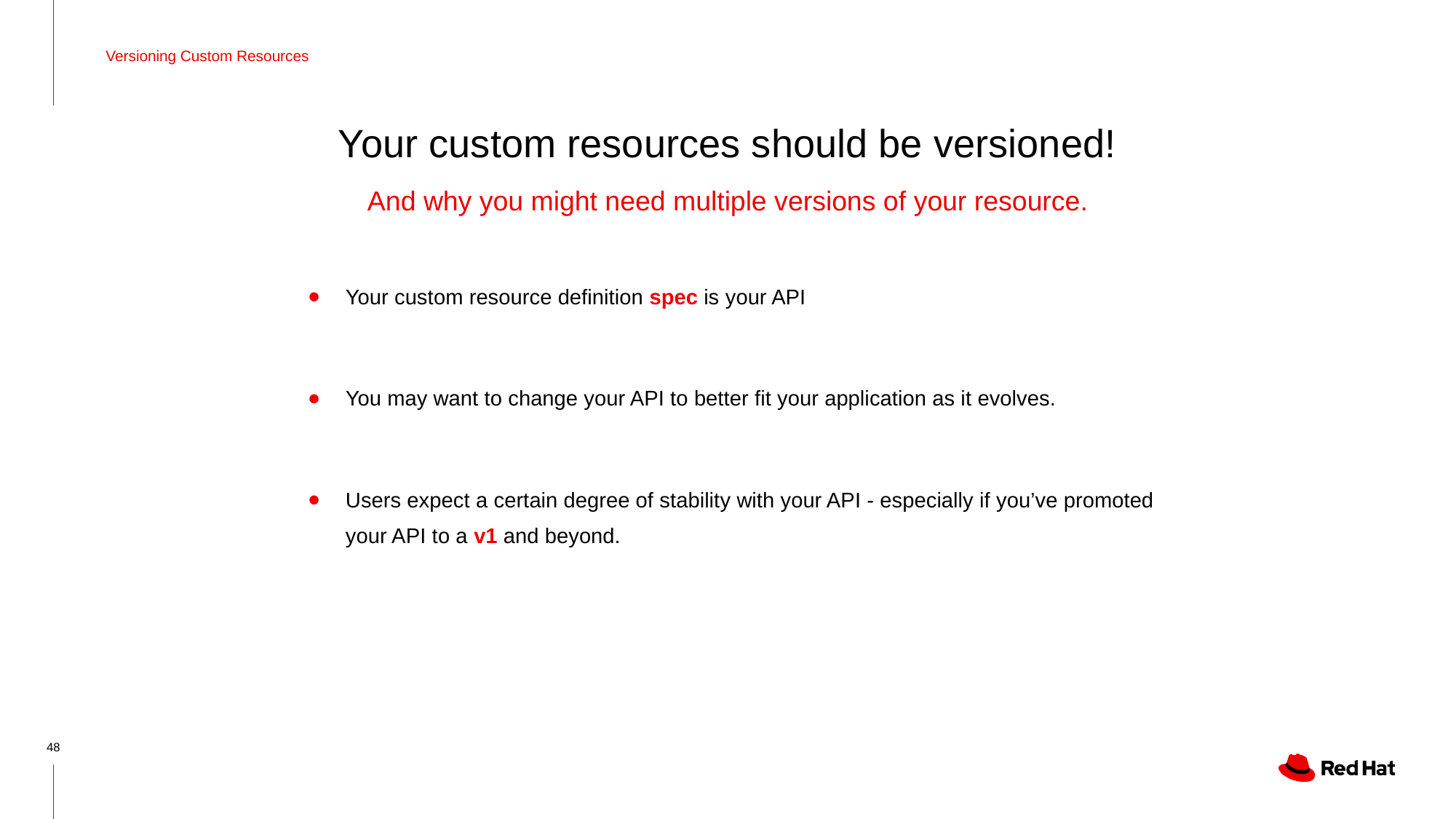

Versioning Custom Resources
# Your custom resources should be versioned!
And why you might need multiple versions of your resource.
Your custom resource definition spec is your API

You may want to change your API to better fit your application as it evolves.

Users expect a certain degree of stability with your API - especially if you’ve promoted your API to a v1 and beyond.

48